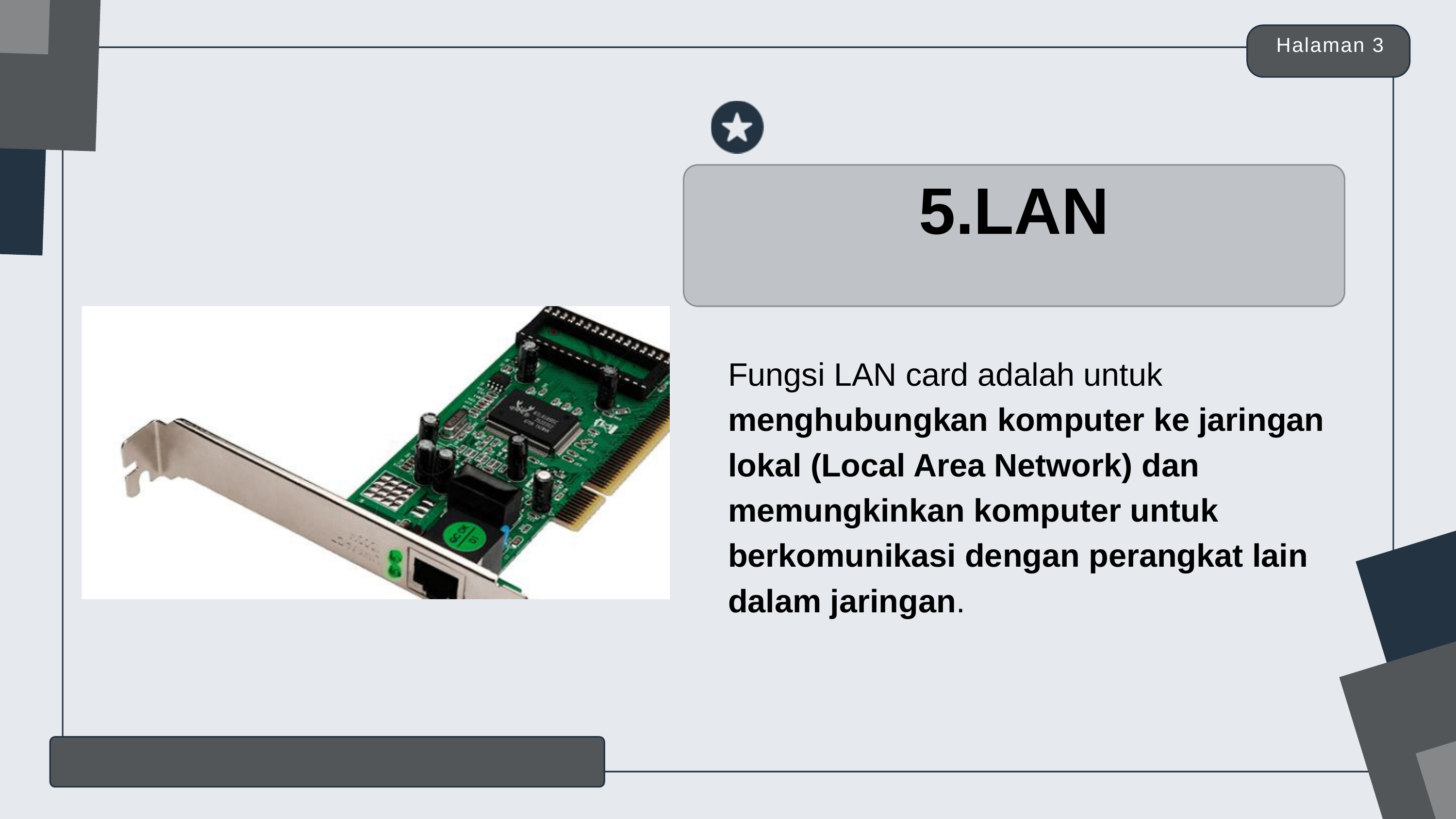

Halaman 3

5.LAN

Fungsi LAN card adalah untuk menghubungkan komputer ke jaringan lokal (Local Area Network) dan memungkinkan komputer untuk berkomunikasi dengan perangkat lain dalam jaringan.